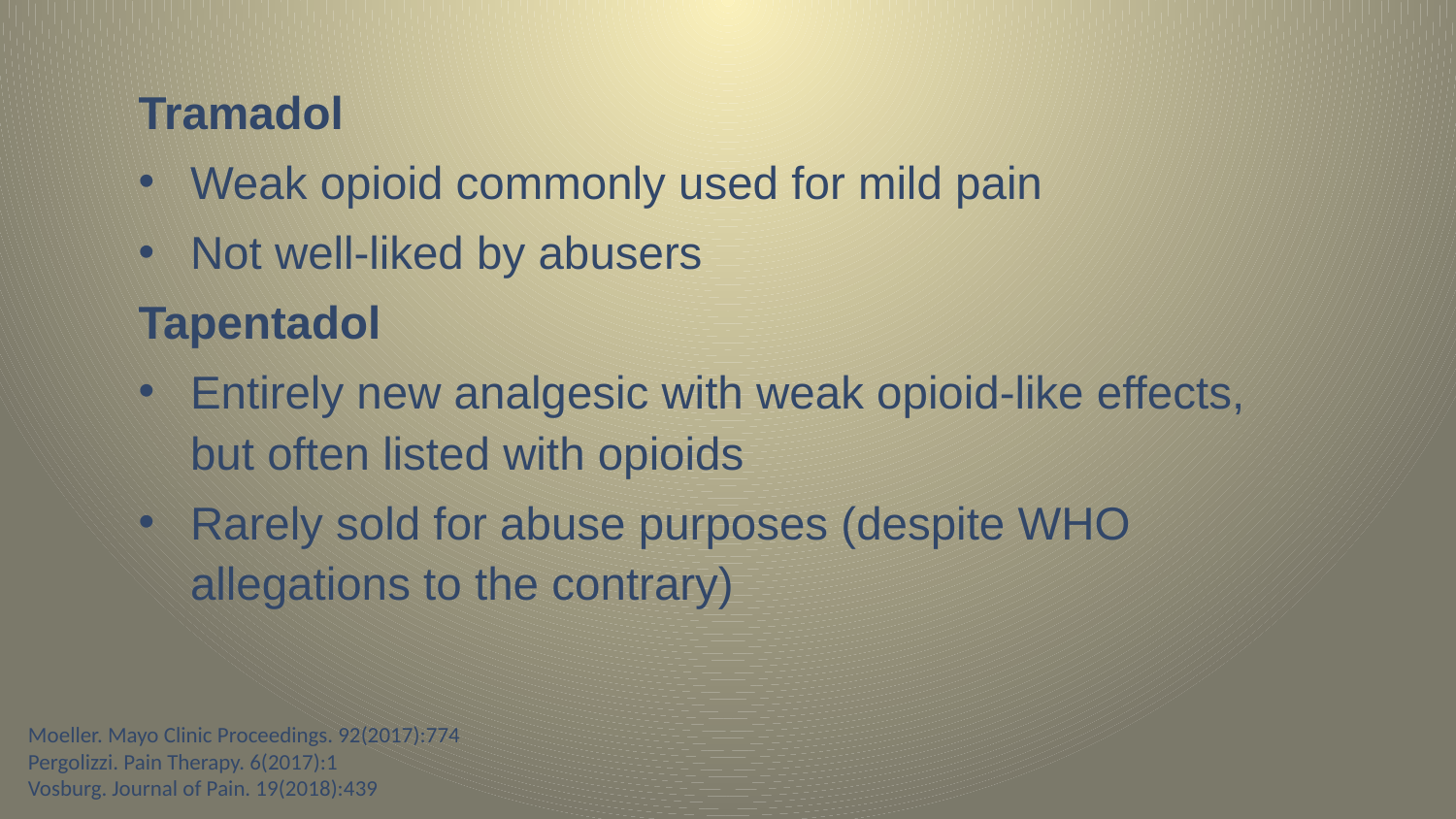

Tramadol
Weak opioid commonly used for mild pain
Not well-liked by abusers
Tapentadol
Entirely new analgesic with weak opioid-like effects, but often listed with opioids
Rarely sold for abuse purposes (despite WHO allegations to the contrary)
Moeller. Mayo Clinic Proceedings. 92(2017):774
Pergolizzi. Pain Therapy. 6(2017):1
Vosburg. Journal of Pain. 19(2018):439